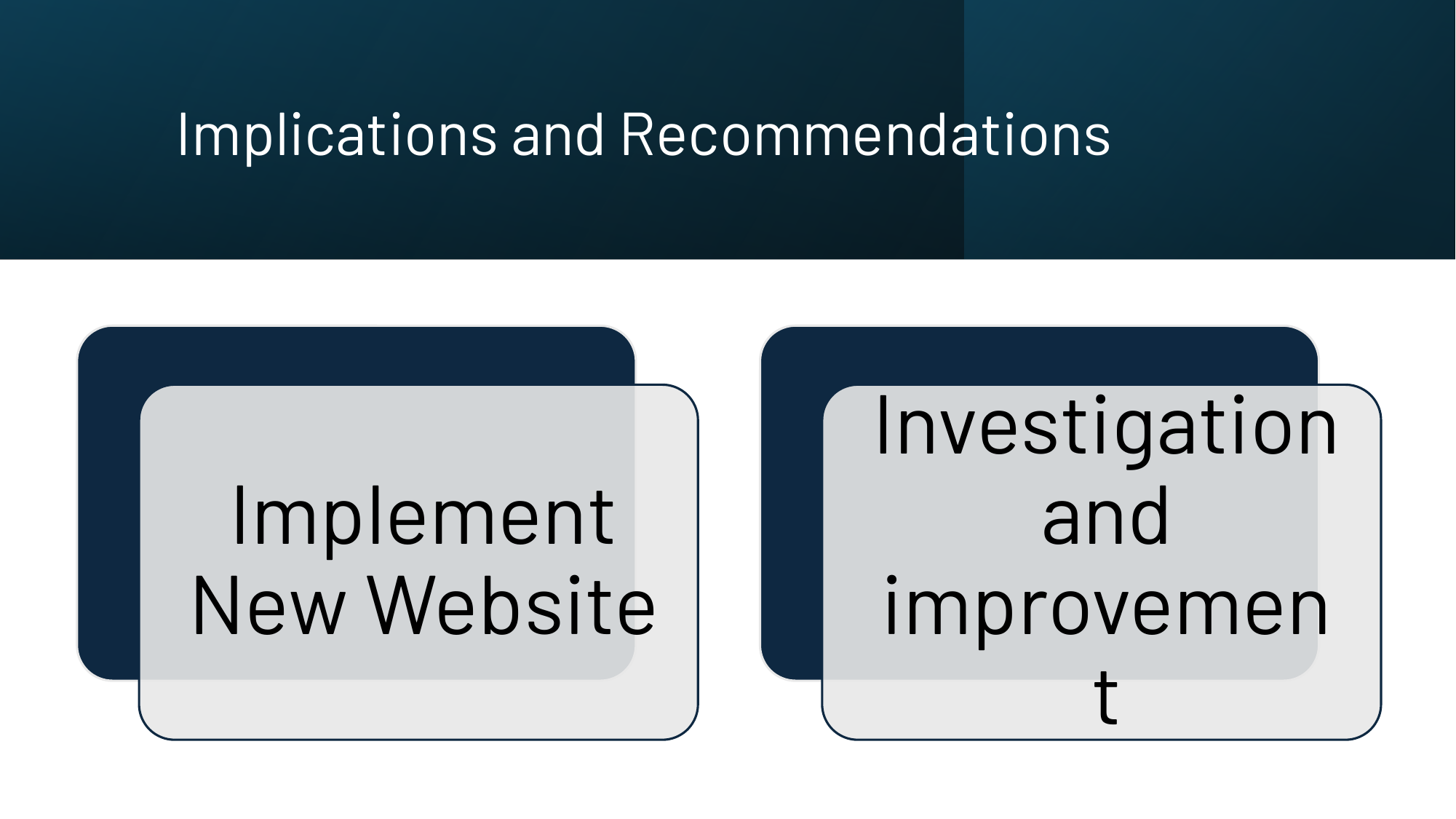

# Implications and Recommendations
Implement New Website
Investigation and improvement